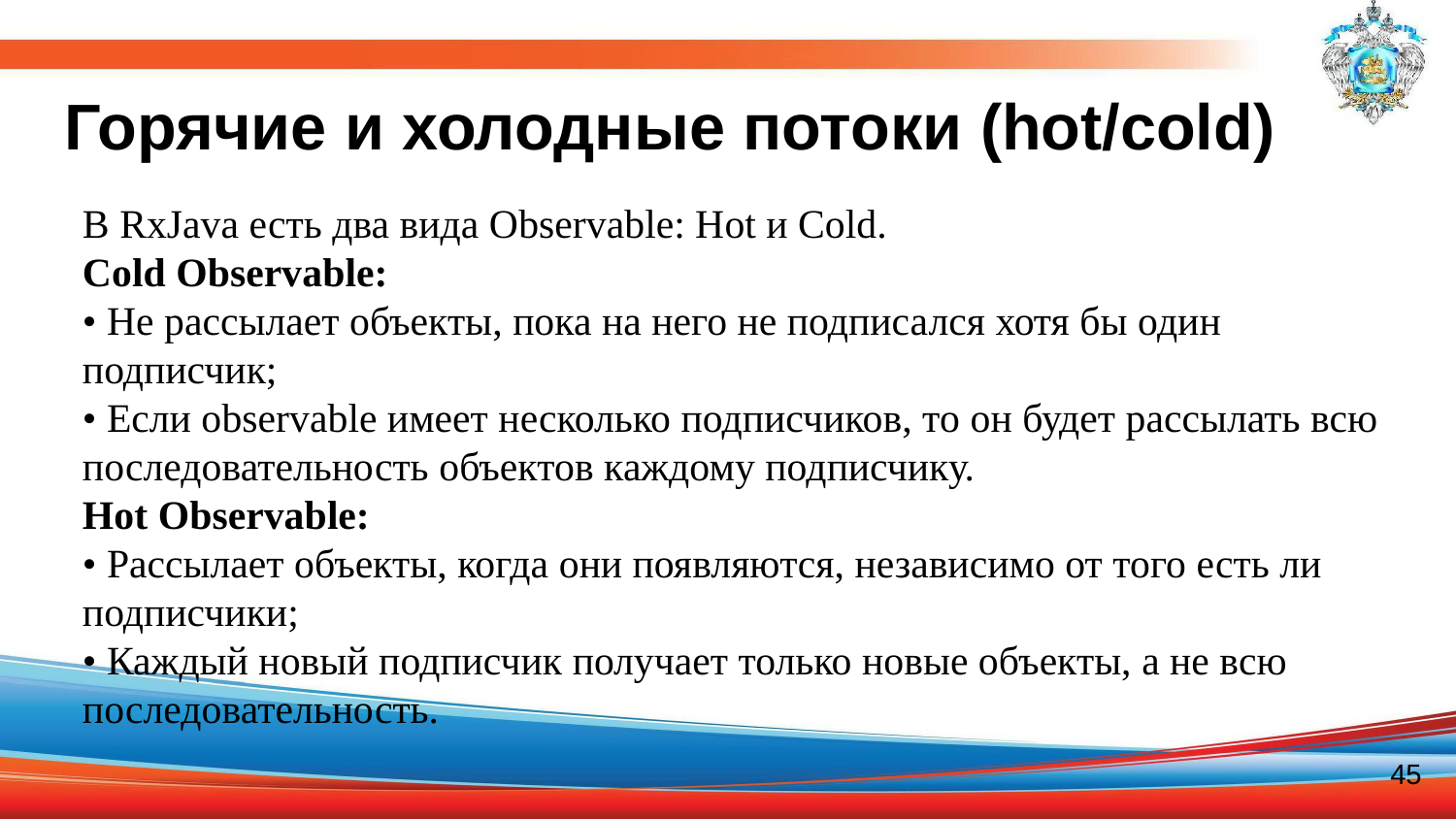

# Горячие и холодные потоки (hot/cold)
В RxJava есть два вида Observable: Hot и Cold.
Cold Observable:
• Не рассылает объекты, пока на него не подписался хотя бы один подписчик;
• Если observable имеет несколько подписчиков, то он будет рассылать всю последовательность объектов каждому подписчику.
Hot Observable:
• Рассылает объекты, когда они появляются, независимо от того есть ли подписчики;
• Каждый новый подписчик получает только новые объекты, а не всю последовательность.

45